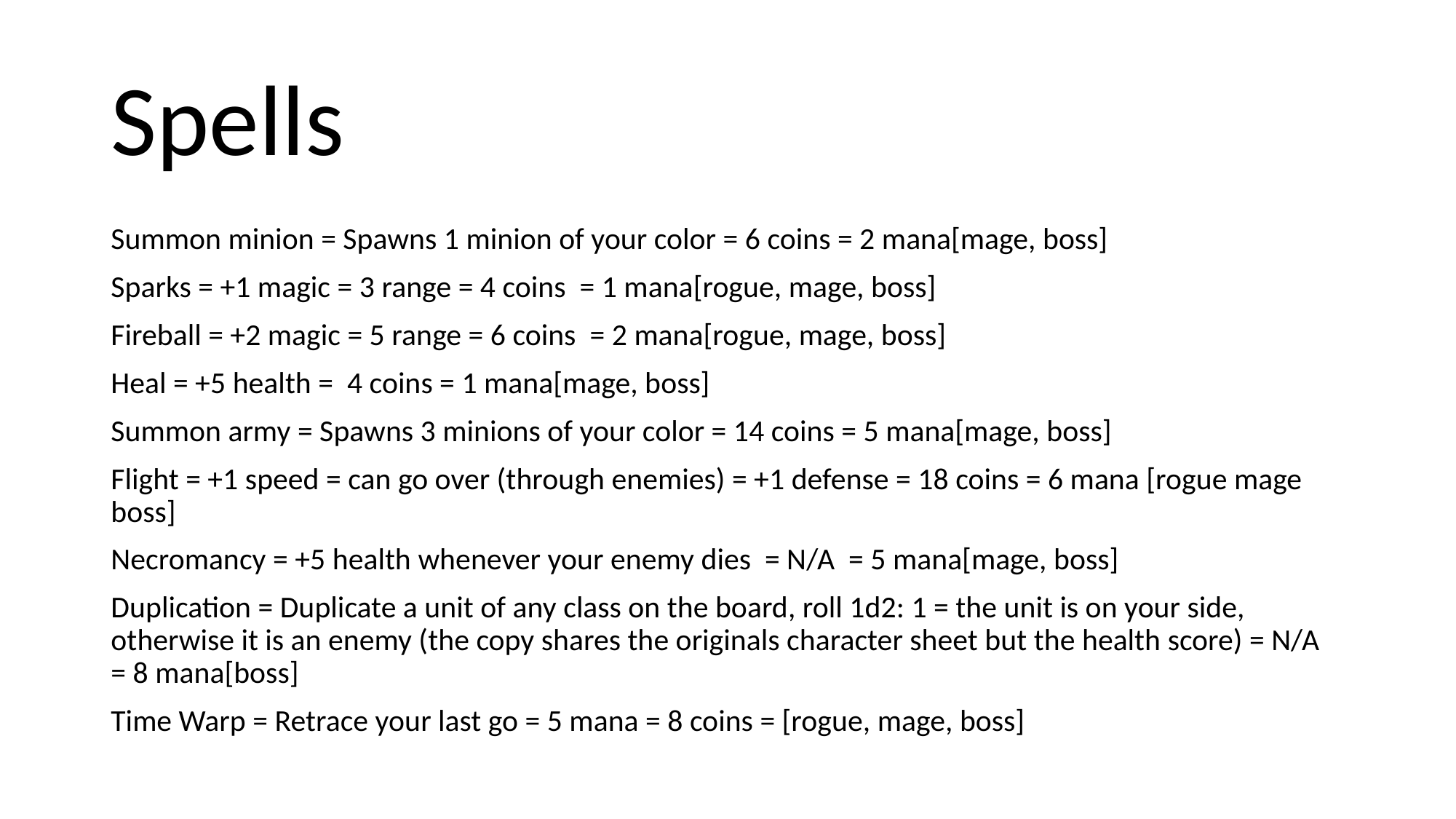

# Spells
Summon minion = Spawns 1 minion of your color = 6 coins = 2 mana[mage, boss]
Sparks = +1 magic = 3 range = 4 coins  = 1 mana[rogue, mage, boss]
Fireball = +2 magic = 5 range = 6 coins  = 2 mana[rogue, mage, boss]
Heal = +5 health =  4 coins = 1 mana[mage, boss]
Summon army = Spawns 3 minions of your color = 14 coins = 5 mana[mage, boss]
Flight = +1 speed = can go over (through enemies) = +1 defense = 18 coins = 6 mana [rogue mage boss]
Necromancy = +5 health whenever your enemy dies  = N/A  = 5 mana[mage, boss]
Duplication = Duplicate a unit of any class on the board, roll 1d2: 1 = the unit is on your side, otherwise it is an enemy (the copy shares the originals character sheet but the health score) = N/A  = 8 mana[boss]
Time Warp = Retrace your last go = 5 mana = 8 coins = [rogue, mage, boss]